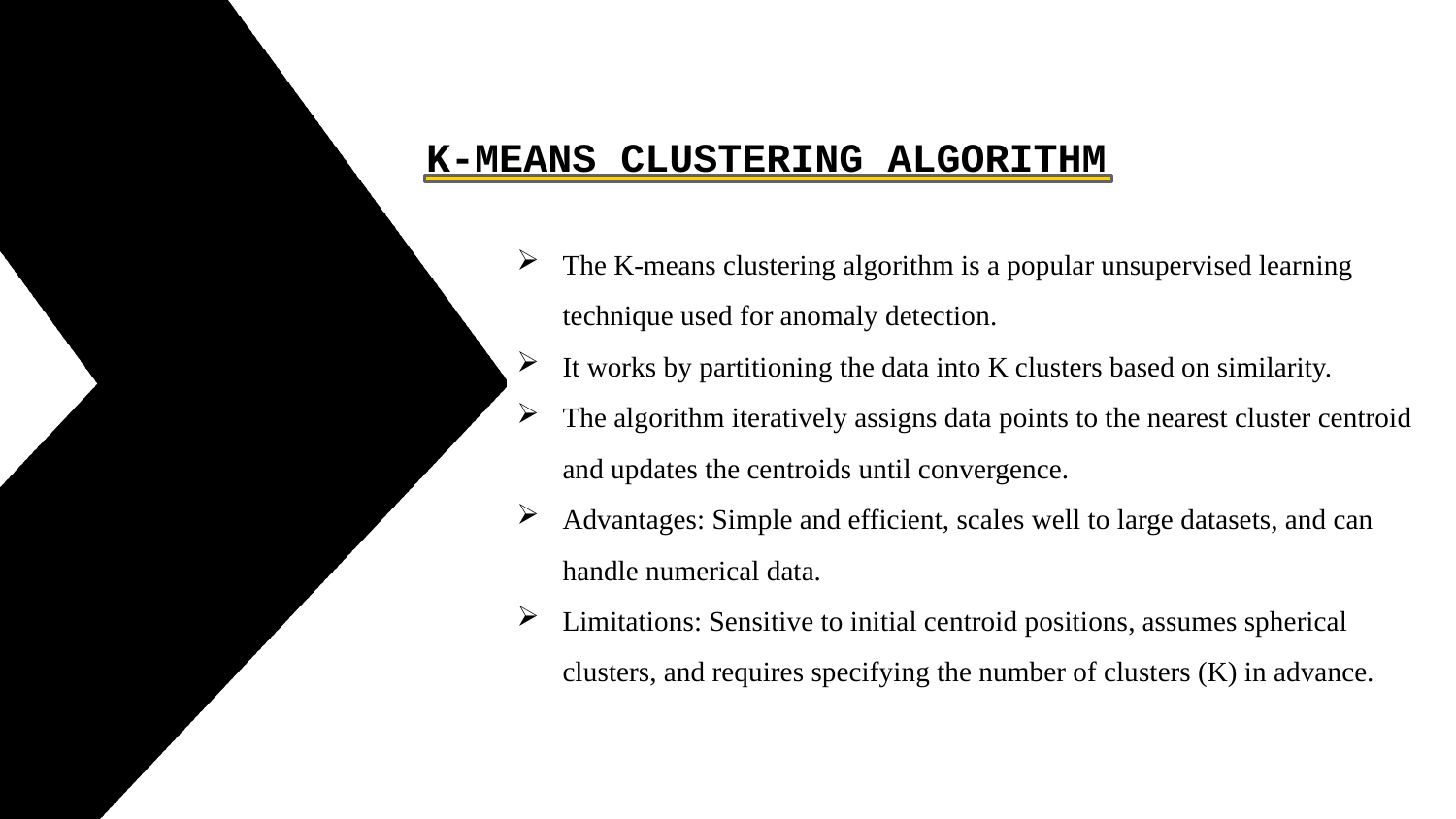

K-MEANS CLUSTERING ALGORITHM

The K-means clustering algorithm is a popular unsupervised learning technique used for anomaly detection.
It works by partitioning the data into K clusters based on similarity.
The algorithm iteratively assigns data points to the nearest cluster centroid and updates the centroids until convergence.
Advantages: Simple and efficient, scales well to large datasets, and can handle numerical data.
Limitations: Sensitive to initial centroid positions, assumes spherical clusters, and requires specifying the number of clusters (K) in advance.